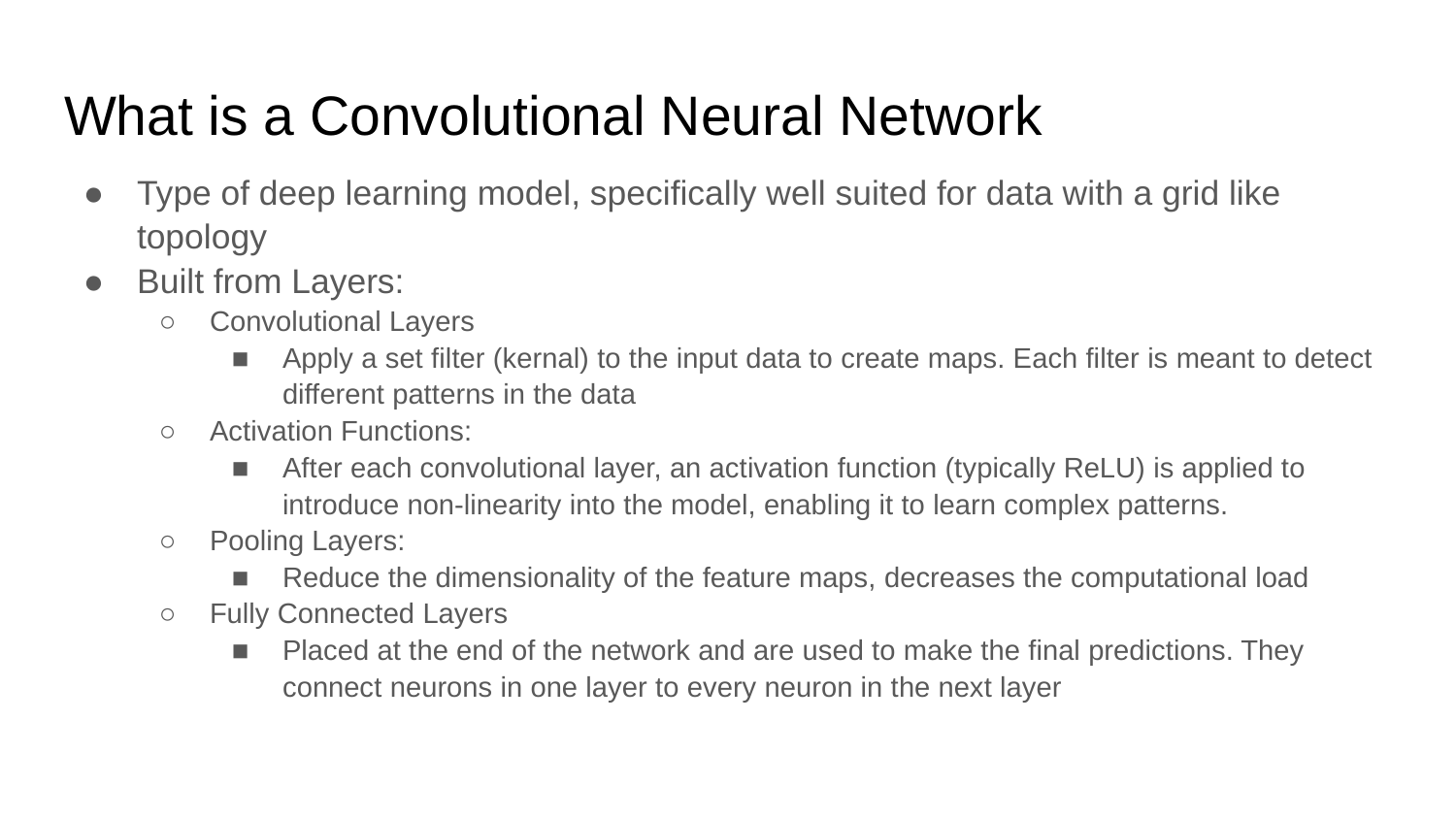

# What is a Convolutional Neural Network
Type of deep learning model, specifically well suited for data with a grid like topology
Built from Layers:
Convolutional Layers
Apply a set filter (kernal) to the input data to create maps. Each filter is meant to detect different patterns in the data
Activation Functions:
After each convolutional layer, an activation function (typically ReLU) is applied to introduce non-linearity into the model, enabling it to learn complex patterns.
Pooling Layers:
Reduce the dimensionality of the feature maps, decreases the computational load
Fully Connected Layers
Placed at the end of the network and are used to make the final predictions. They connect neurons in one layer to every neuron in the next layer